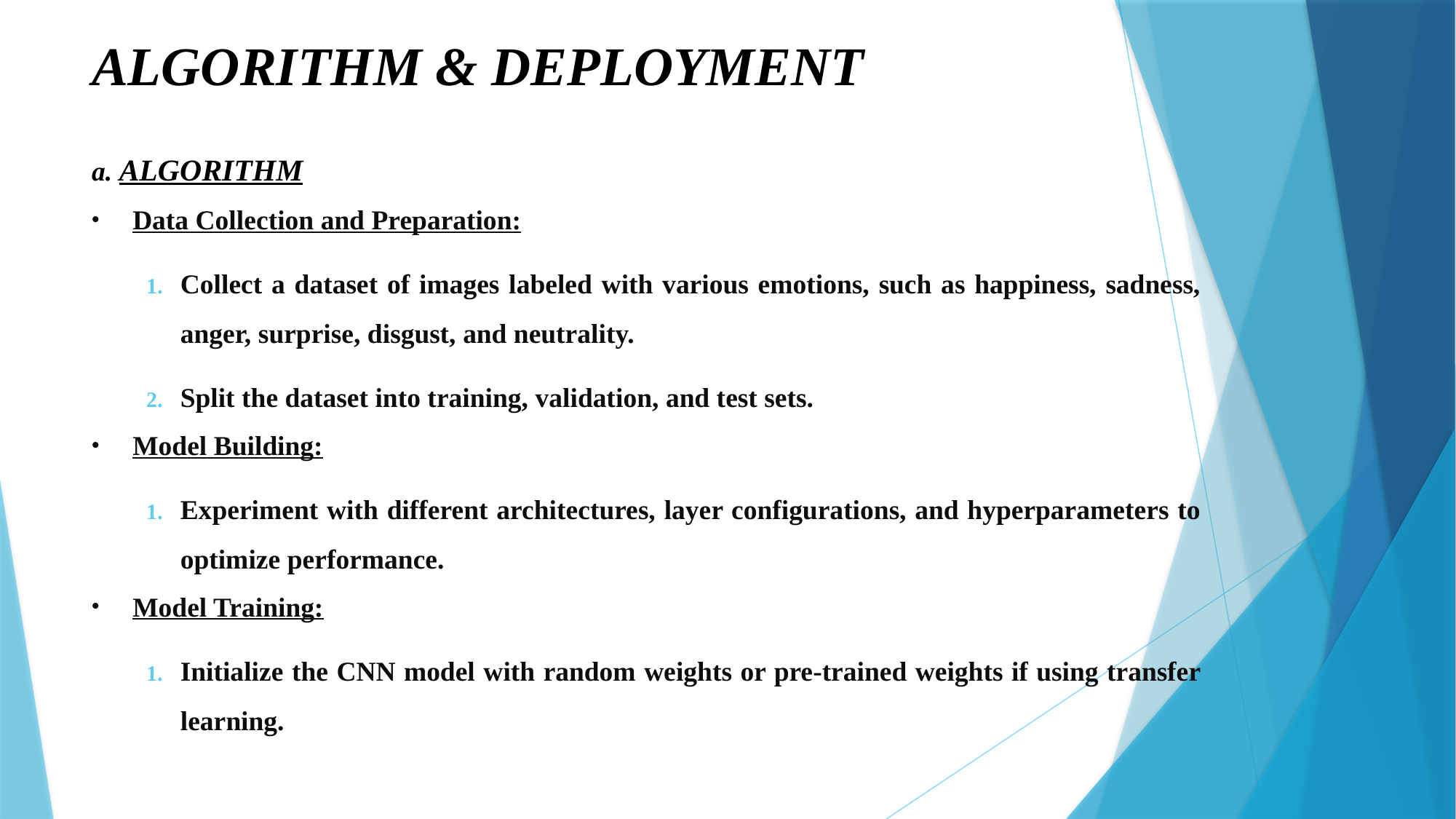

# ALGORITHM & DEPLOYMENT

a. ALGORITHM
Data Collection and Preparation:
Collect a dataset of images labeled with various emotions, such as happiness, sadness, anger, surprise, disgust, and neutrality.
Split the dataset into training, validation, and test sets.
Model Building:
Experiment with different architectures, layer configurations, and hyperparameters to optimize performance.
Model Training:
Initialize the CNN model with random weights or pre-trained weights if using transfer learning.